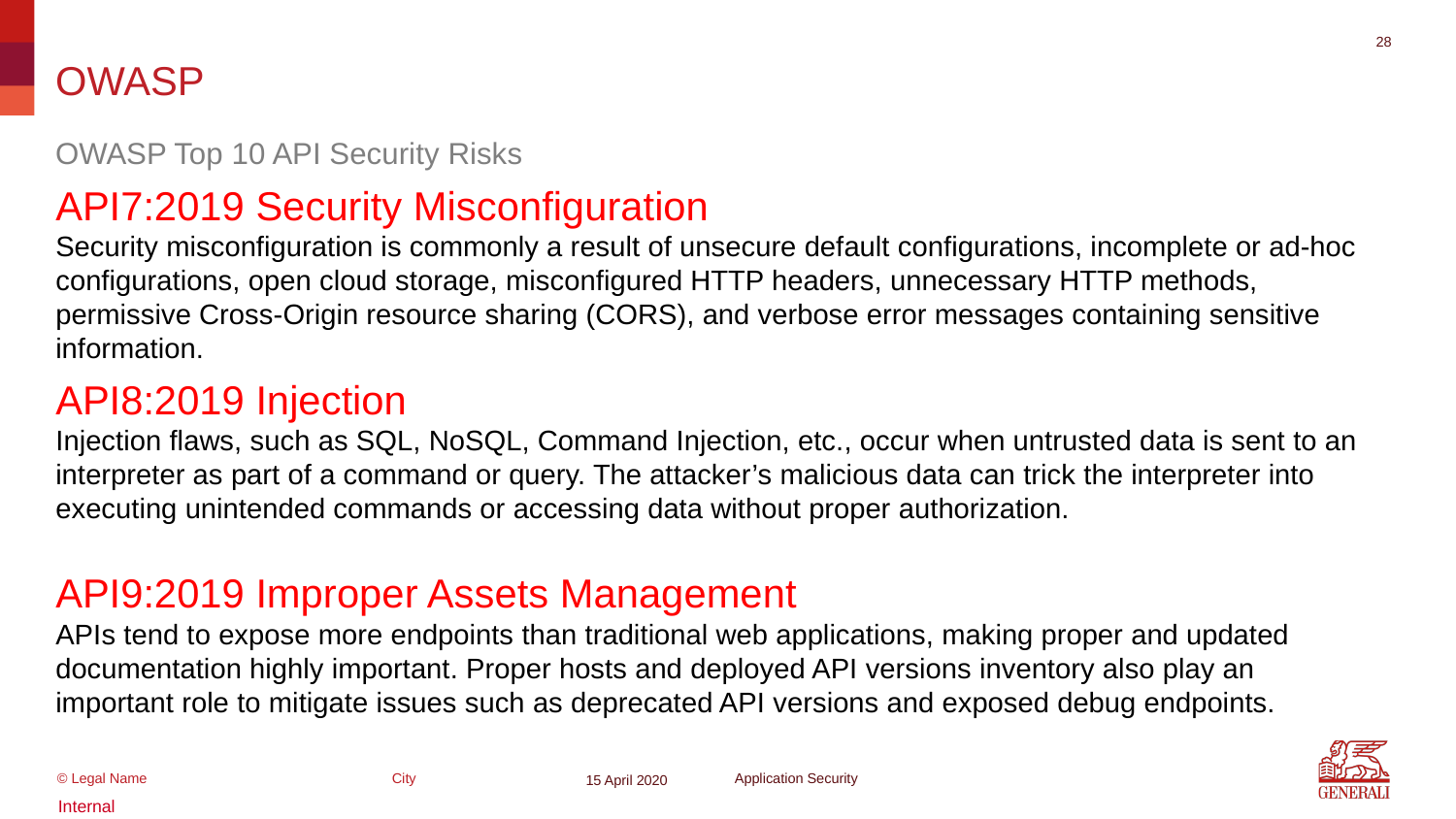

28
# OWASP
OWASP Top 10 API Security Risks
API7:2019 Security Misconfiguration
Security misconfiguration is commonly a result of unsecure default configurations, incomplete or ad-hoc configurations, open cloud storage, misconfigured HTTP headers, unnecessary HTTP methods, permissive Cross-Origin resource sharing (CORS), and verbose error messages containing sensitive information.

API8:2019 Injection
Injection flaws, such as SQL, NoSQL, Command Injection, etc., occur when untrusted data is sent to an interpreter as part of a command or query. The attacker’s malicious data can trick the interpreter into executing unintended commands or accessing data without proper authorization.

API9:2019 Improper Assets Management
APIs tend to expose more endpoints than traditional web applications, making proper and updated documentation highly important. Proper hosts and deployed API versions inventory also play an important role to mitigate issues such as deprecated API versions and exposed debug endpoints.

15 April 2020
Application Security